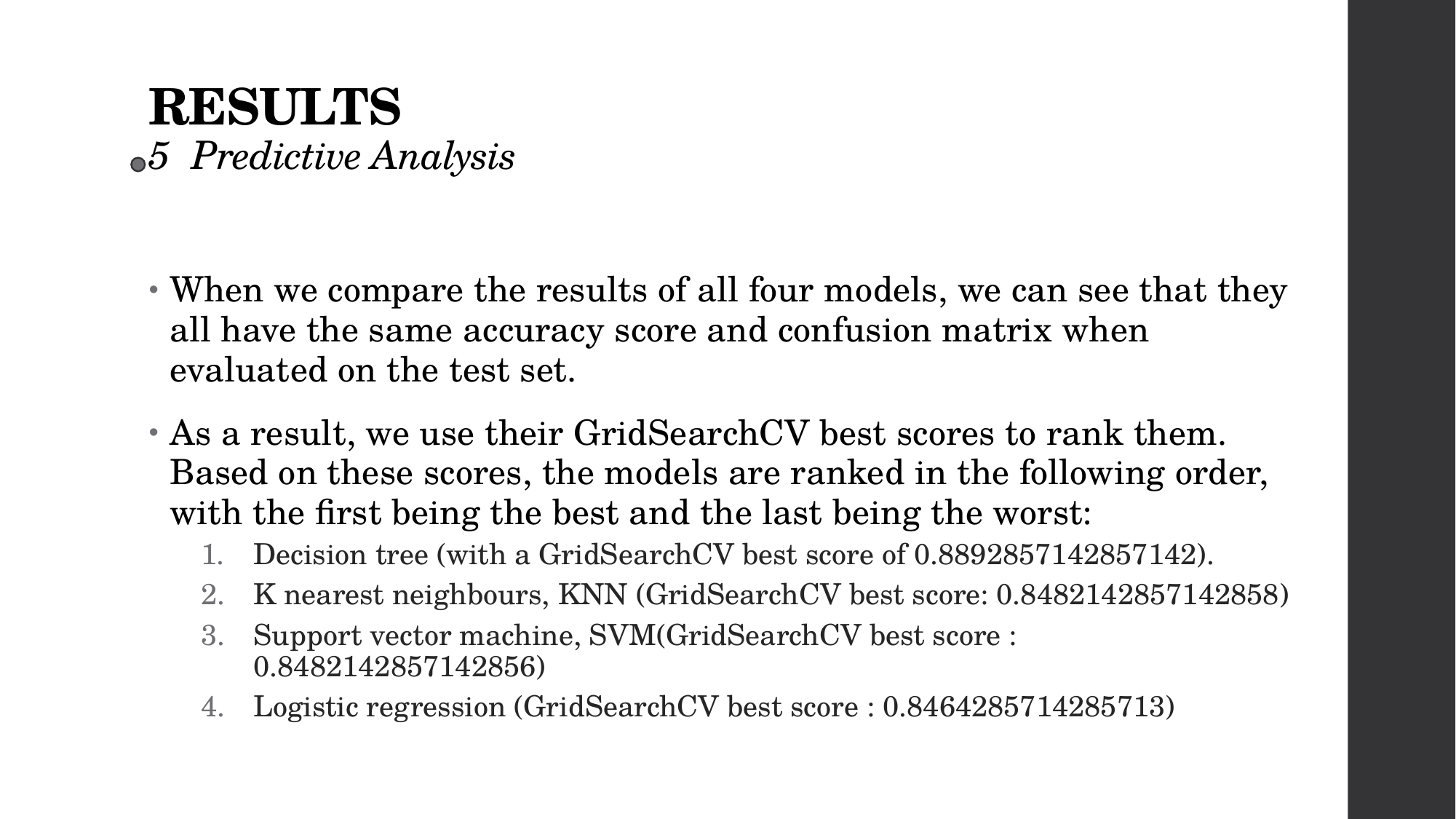

# RESULTS 5  Predictive Analysis

When we compare the results of all four models, we can see that they all have the same accuracy score and confusion matrix when evaluated on the test set.
As a result, we use their GridSearchCV best scores to rank them. Based on these scores, the models are ranked in the following order, with the first being the best and the last being the worst:
Decision tree (with a GridSearchCV best score of 0.8892857142857142).
K nearest neighbours, KNN (GridSearchCV best score: 0.8482142857142858)
Support vector machine, SVM(GridSearchCV best score : 0.8482142857142856)
Logistic regression (GridSearchCV best score : 0.8464285714285713)